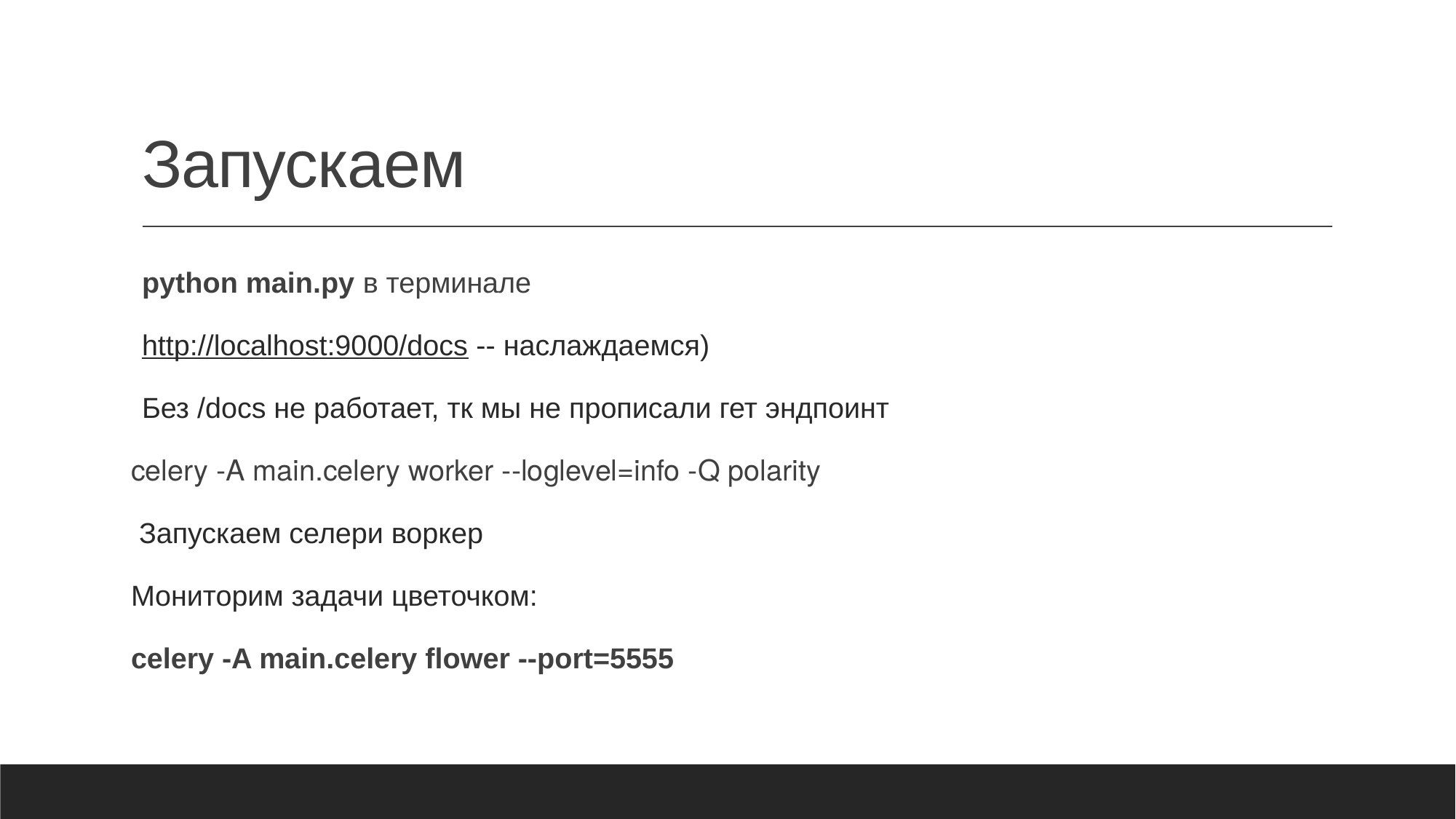

# Запускаем
python main.py в терминале
http://localhost:9000/docs -- наслаждаемся)
Без /docs не работает, тк мы не прописали гет эндпоинт
celery -A main.celery worker --loglevel=info -Q polarity
 Запускаем селери воркер
Мониторим задачи цветочком:
celery -A main.celery flower --port=5555